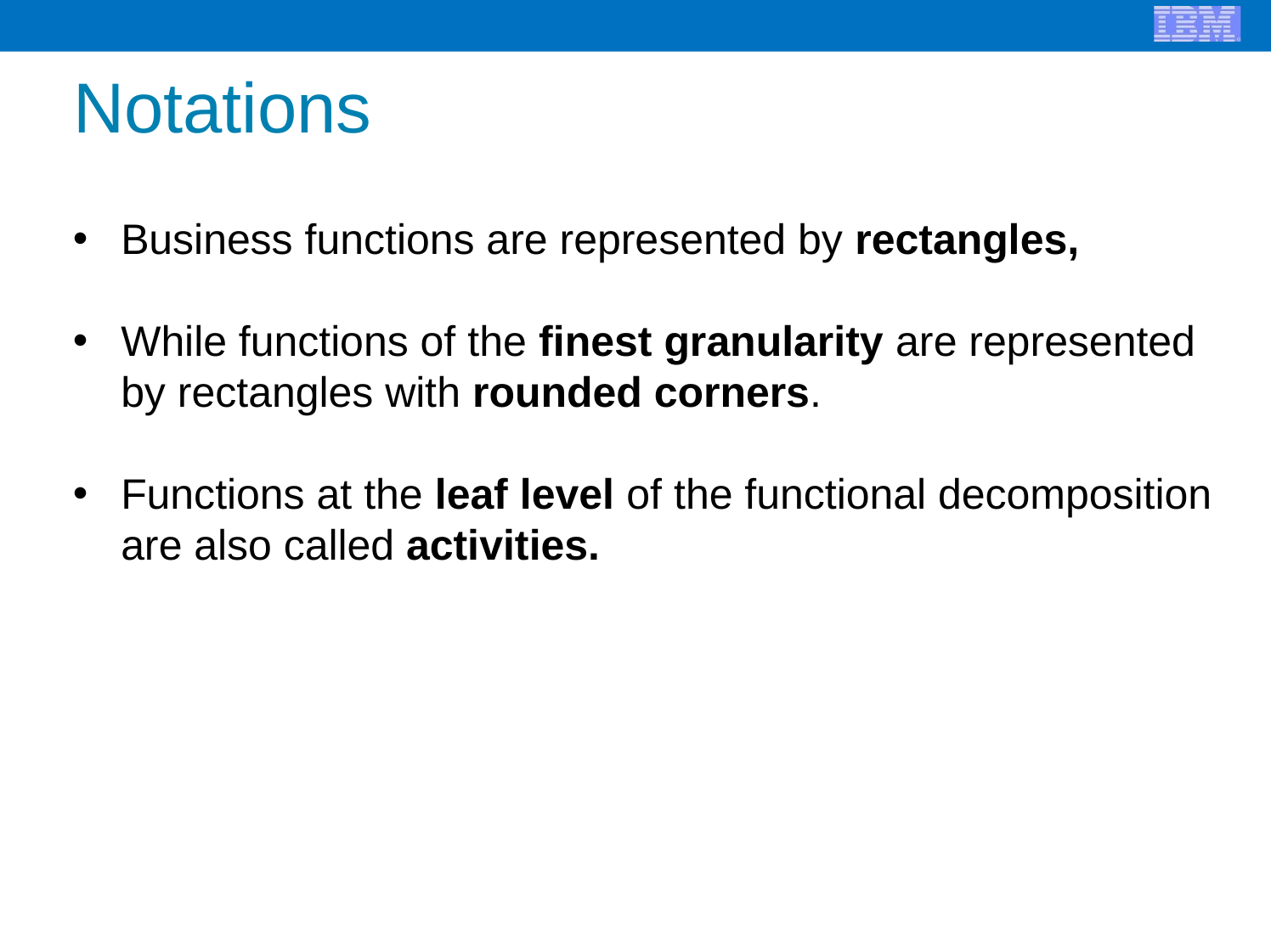

# Notations

Business functions are represented by rectangles,

While functions of the finest granularity are represented by rectangles with rounded corners.

Functions at the leaf level of the functional decomposition are also called activities.